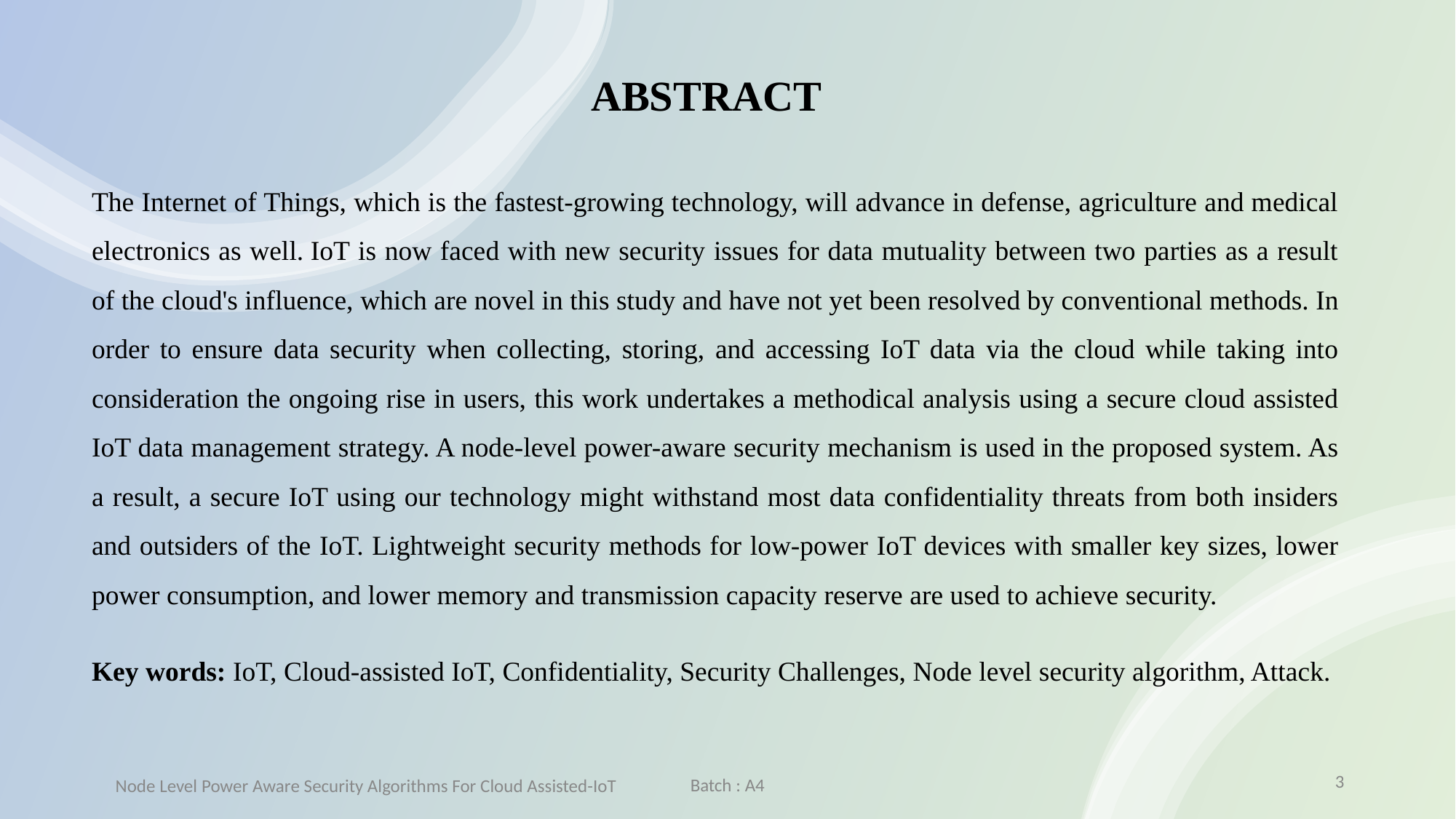

ABSTRACT
The Internet of Things, which is the fastest-growing technology, will advance in defense, agriculture and medical electronics as well. IoT is now faced with new security issues for data mutuality between two parties as a result of the cloud's influence, which are novel in this study and have not yet been resolved by conventional methods. In order to ensure data security when collecting, storing, and accessing IoT data via the cloud while taking into consideration the ongoing rise in users, this work undertakes a methodical analysis using a secure cloud assisted IoT data management strategy. A node-level power-aware security mechanism is used in the proposed system. As a result, a secure IoT using our technology might withstand most data confidentiality threats from both insiders and outsiders of the IoT. Lightweight security methods for low-power IoT devices with smaller key sizes, lower power consumption, and lower memory and transmission capacity reserve are used to achieve security.

Key words: IoT, Cloud-assisted IoT, Confidentiality, Security Challenges, Node level security algorithm, Attack.

3
Batch : A4
Node Level Power Aware Security Algorithms For Cloud Assisted-IoT